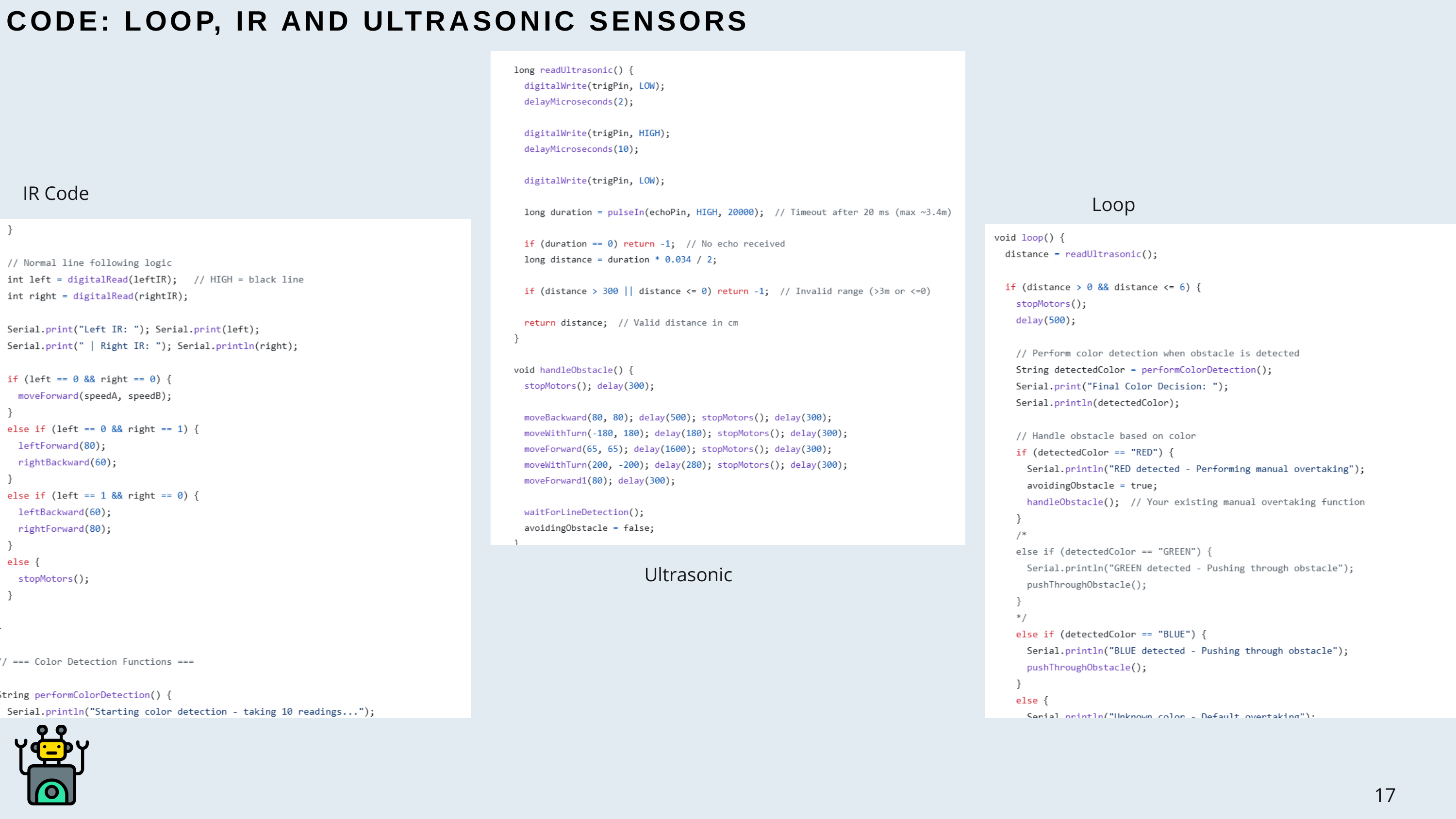

CODE: LOOP, IR AND ULTRASONIC SENSORS

IR Code
Loop

Ultrasonic

17